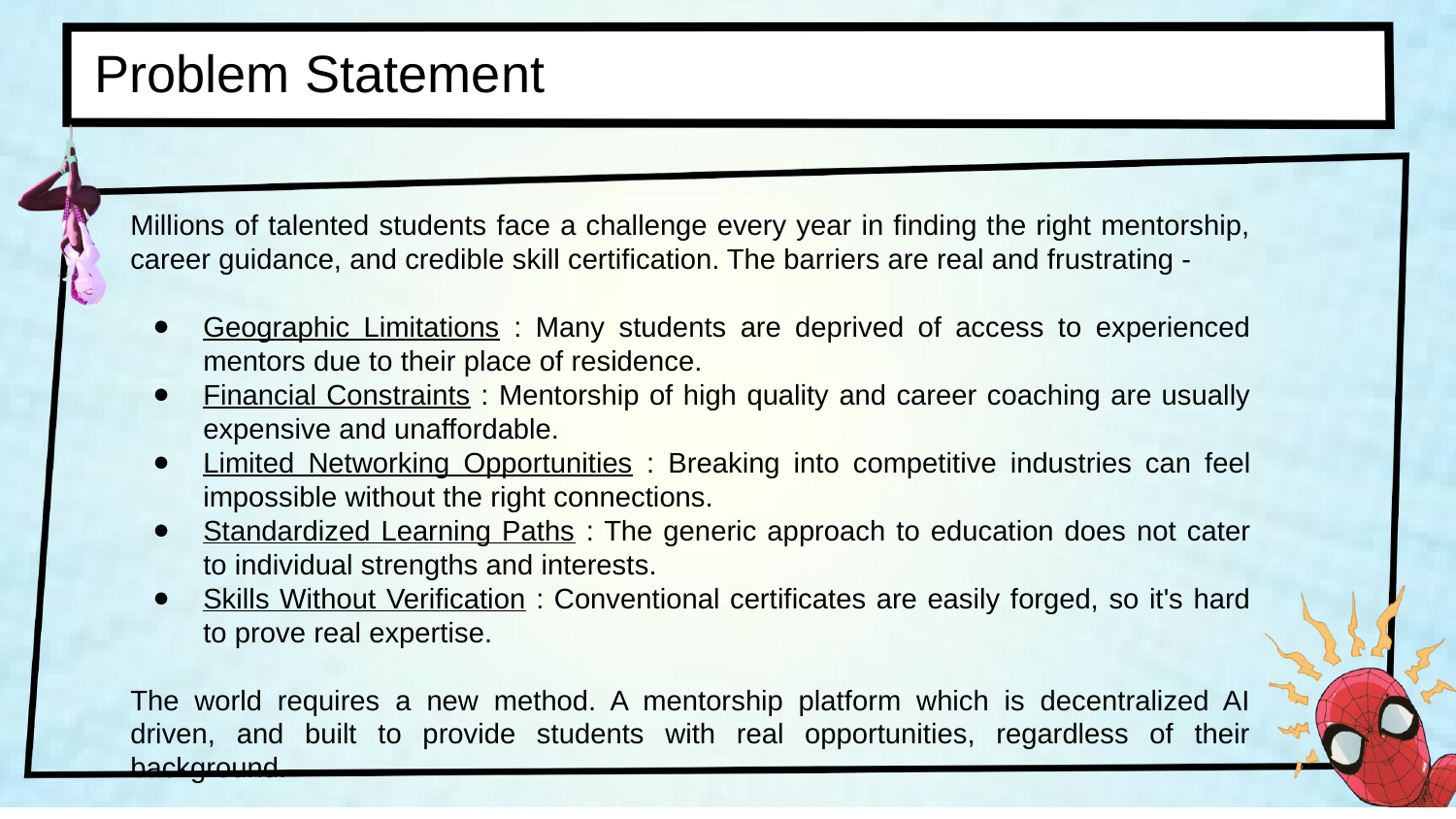

Problem Statement
Millions of talented students face a challenge every year in finding the right mentorship, career guidance, and credible skill certification. The barriers are real and frustrating -

Geographic Limitations : Many students are deprived of access to experienced mentors due to their place of residence.
Financial Constraints : Mentorship of high quality and career coaching are usually expensive and unaffordable.
Limited Networking Opportunities : Breaking into competitive industries can feel impossible without the right connections.
Standardized Learning Paths : The generic approach to education does not cater to individual strengths and interests.
Skills Without Verification : Conventional certificates are easily forged, so it's hard to prove real expertise.

The world requires a new method. A mentorship platform which is decentralized AI driven, and built to provide students with real opportunities, regardless of their background.